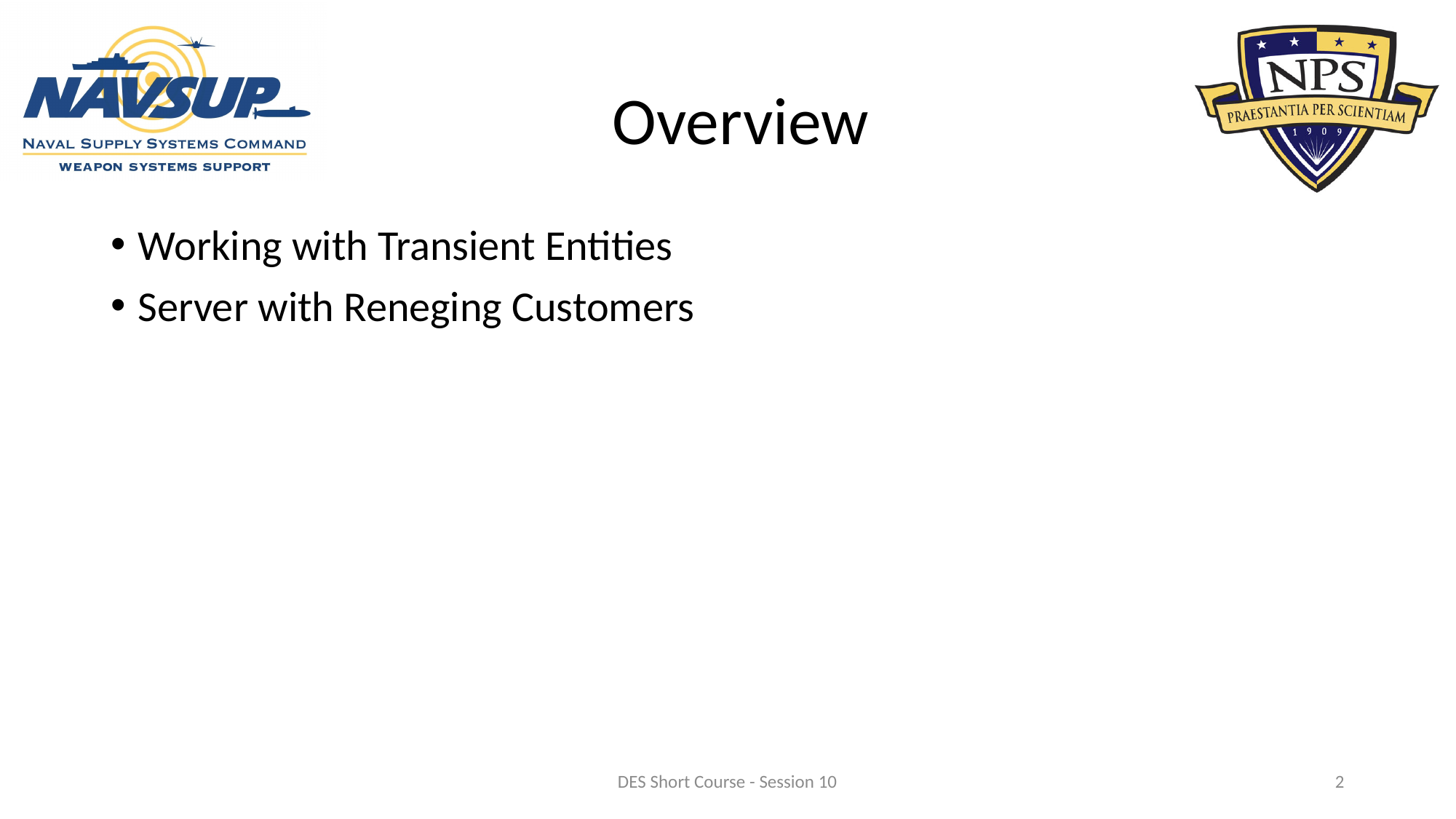

# Overview
Working with Transient Entities
Server with Reneging Customers

DES Short Course - Session 10
2